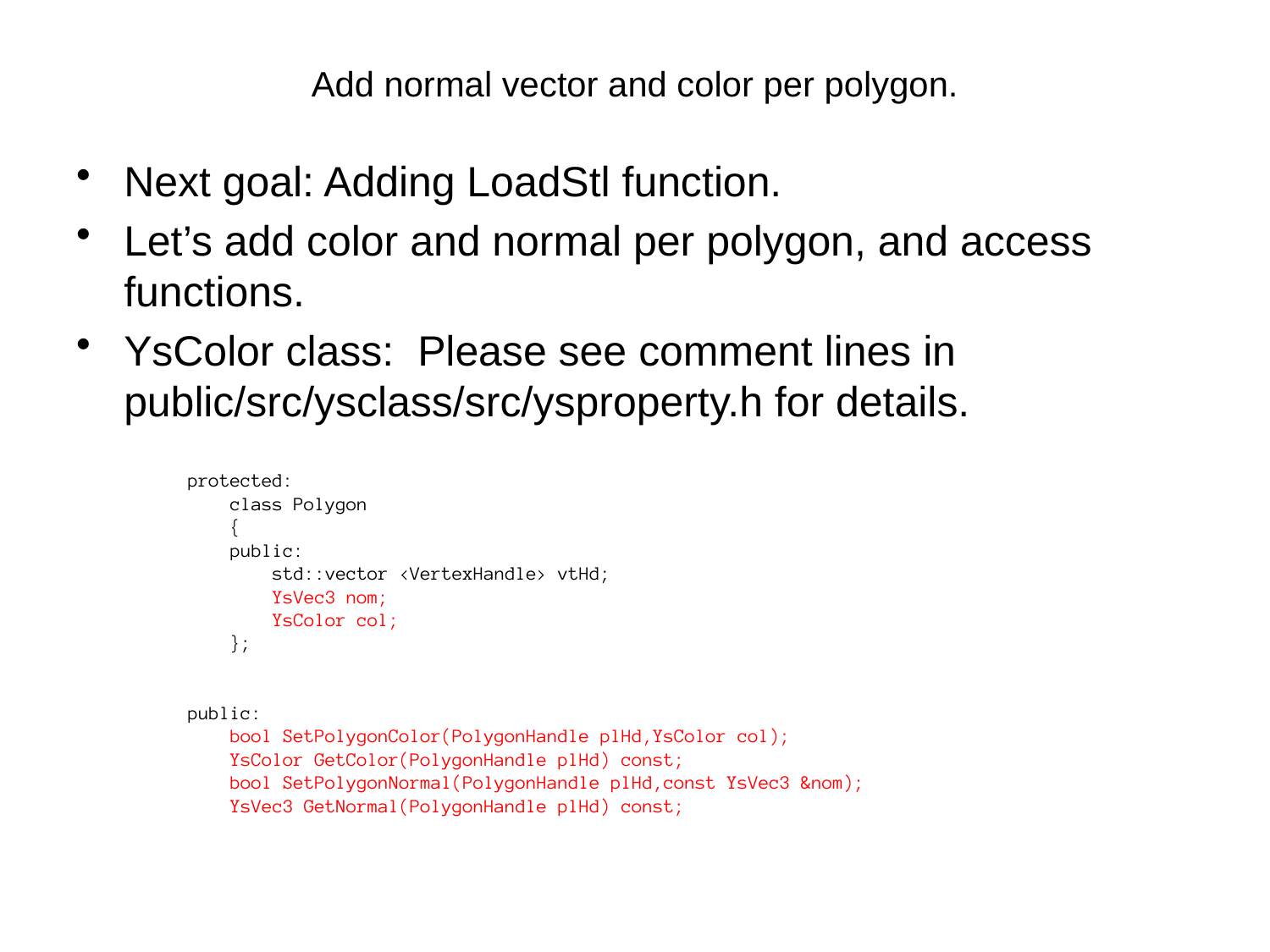

# Add normal vector and color per polygon.
Next goal: Adding LoadStl function.
Let’s add color and normal per polygon, and access functions.
YsColor class:  Please see comment lines in public/src/ysclass/src/ysproperty.h for details.
protected:
    class Polygon
    {
    public:
        std::vector <VertexHandle> vtHd;
        YsVec3 nom;
        YsColor col;
    };

public:
    bool SetPolygonColor(PolygonHandle plHd,YsColor col);
    YsColor GetColor(PolygonHandle plHd) const;
    bool SetPolygonNormal(PolygonHandle plHd,const YsVec3 &nom);
    YsVec3 GetNormal(PolygonHandle plHd) const;